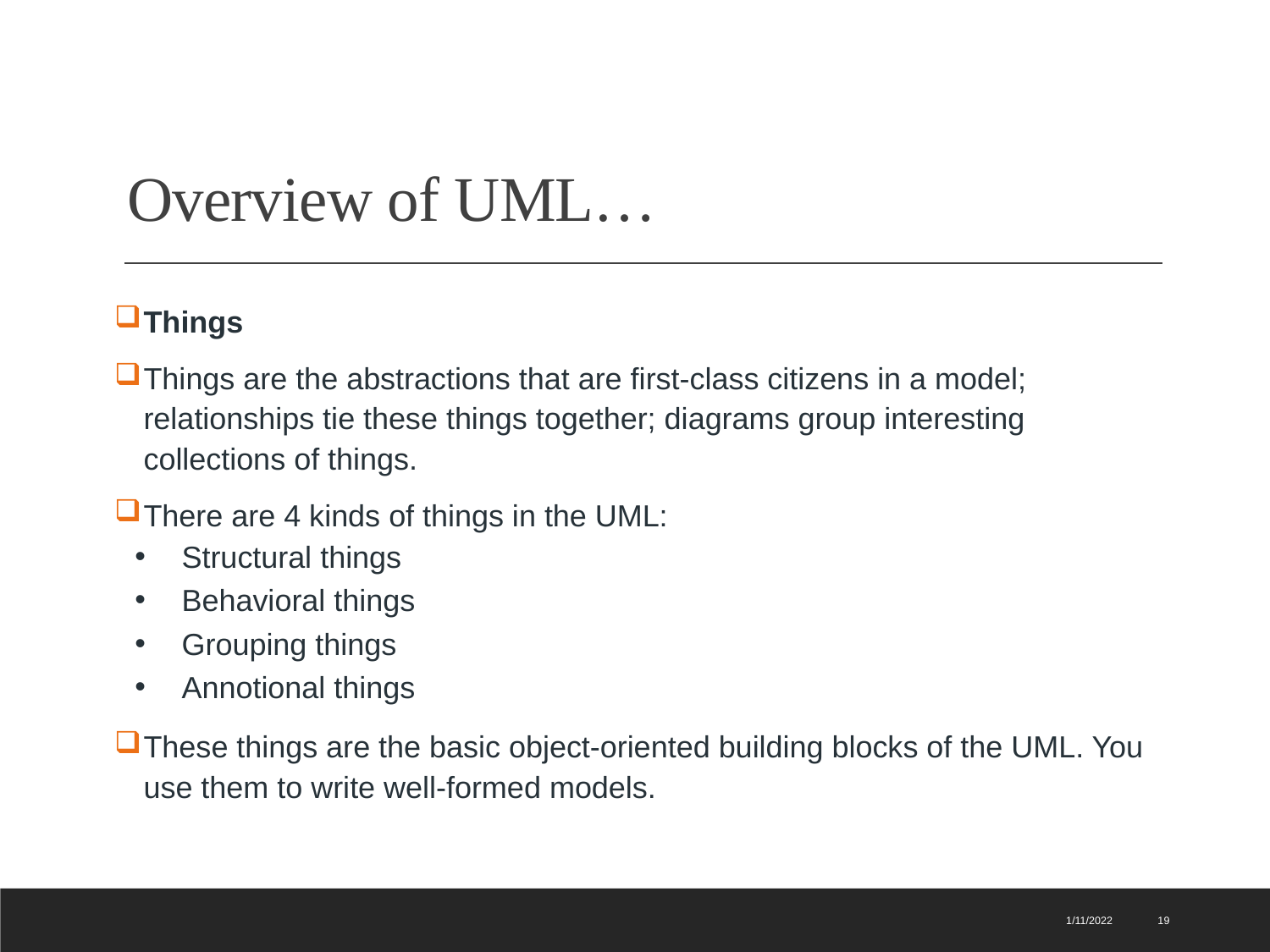

# Overview of UML…
Things
Things are the abstractions that are first-class citizens in a model; relationships tie these things together; diagrams group interesting collections of things.
There are 4 kinds of things in the UML:
Structural things
Behavioral things
Grouping things
Annotional things
These things are the basic object-oriented building blocks of the UML. You use them to write well-formed models.
1/11/2022
19